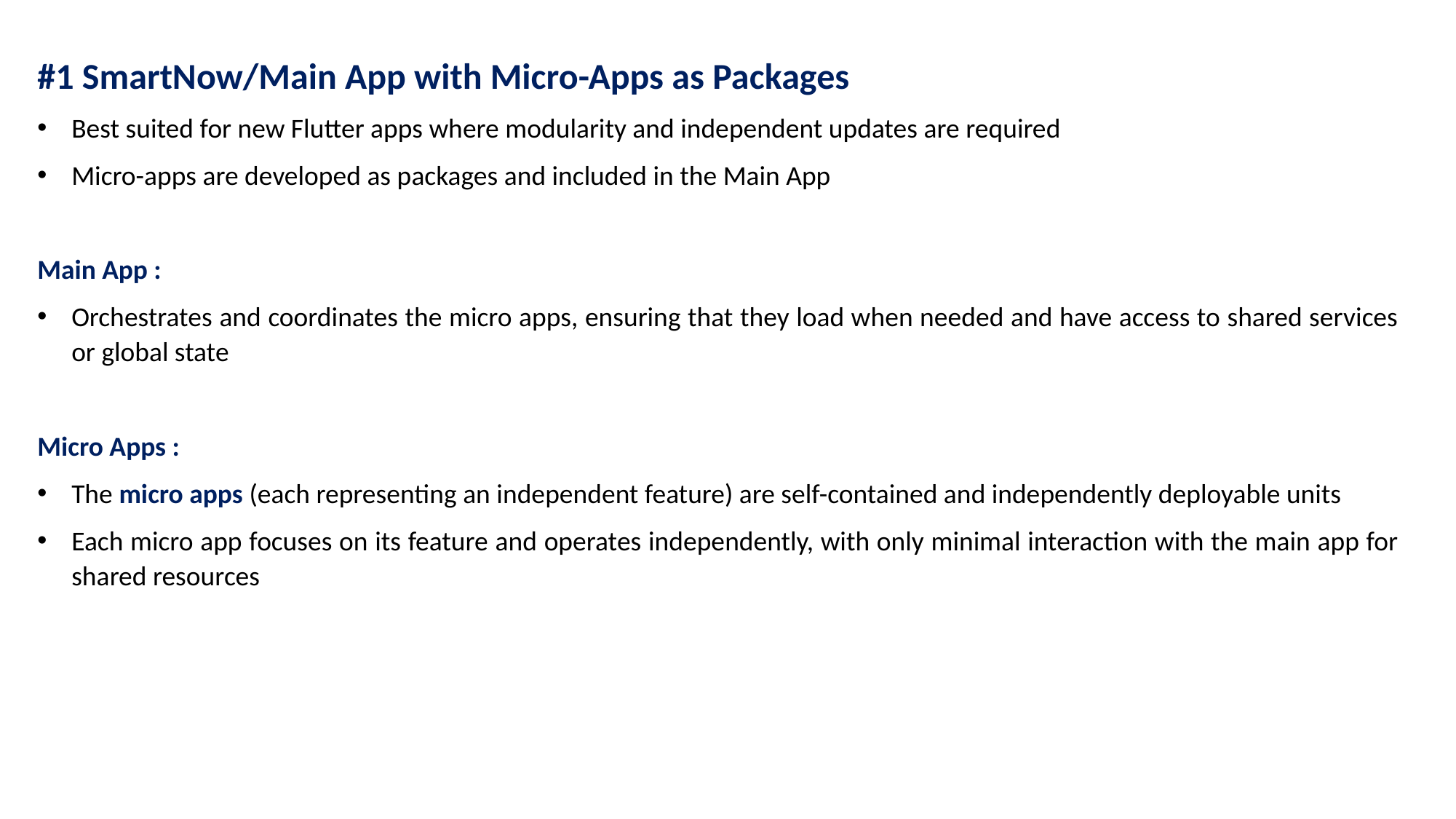

#1 SmartNow/Main App with Micro-Apps as Packages
Best suited for new Flutter apps where modularity and independent updates are required
Micro-apps are developed as packages and included in the Main App

Main App :
Orchestrates and coordinates the micro apps, ensuring that they load when needed and have access to shared services or global state

Micro Apps :
The micro apps (each representing an independent feature) are self-contained and independently deployable units
Each micro app focuses on its feature and operates independently, with only minimal interaction with the main app for shared resources